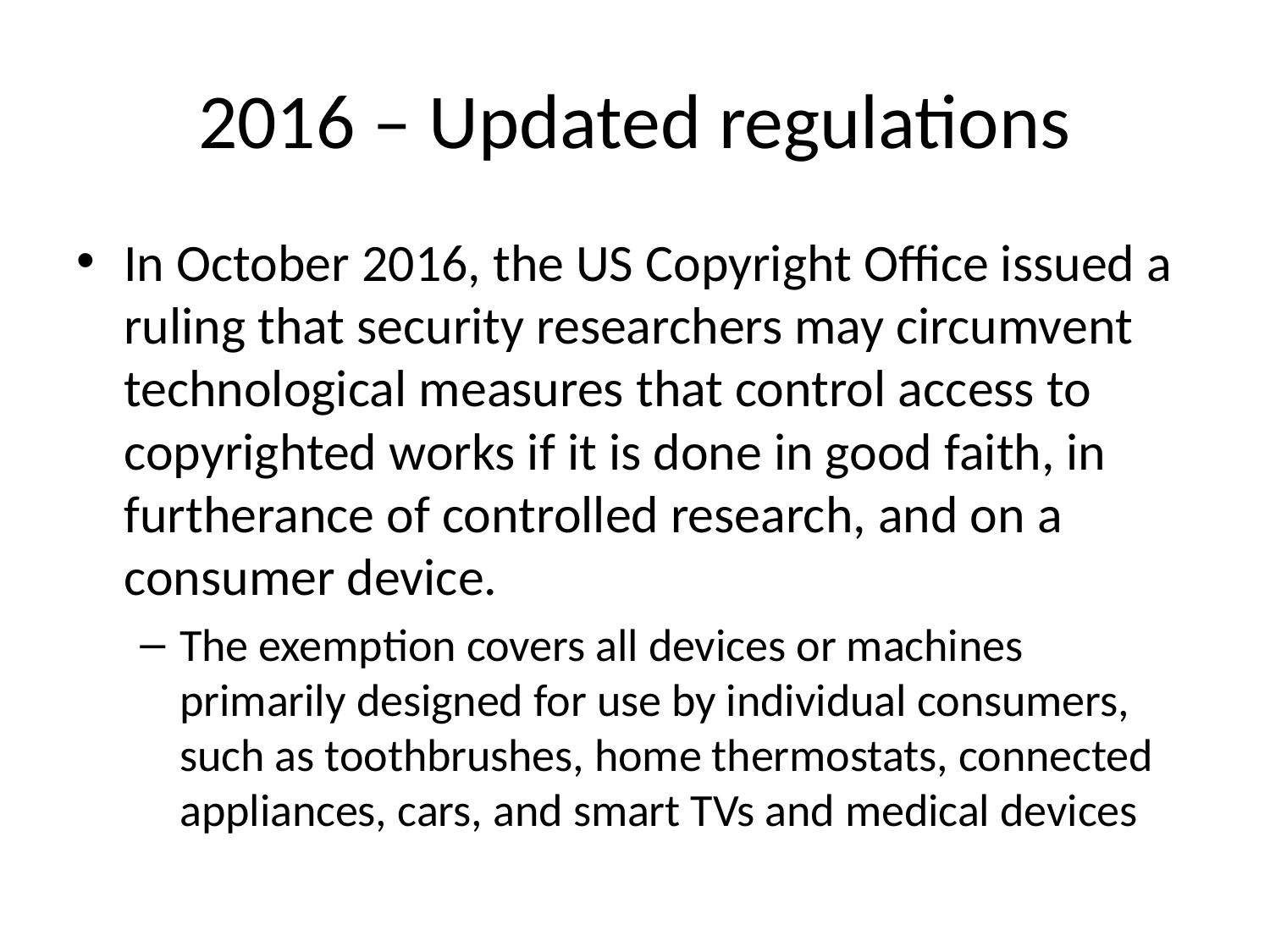

# 2016 – Updated regulations
In October 2016, the US Copyright Office issued a ruling that security researchers may circumvent technological measures that control access to copyrighted works if it is done in good faith, in furtherance of controlled research, and on a consumer device.
The exemption covers all devices or machines primarily designed for use by individual consumers, such as toothbrushes, home thermostats, connected appliances, cars, and smart TVs and medical devices